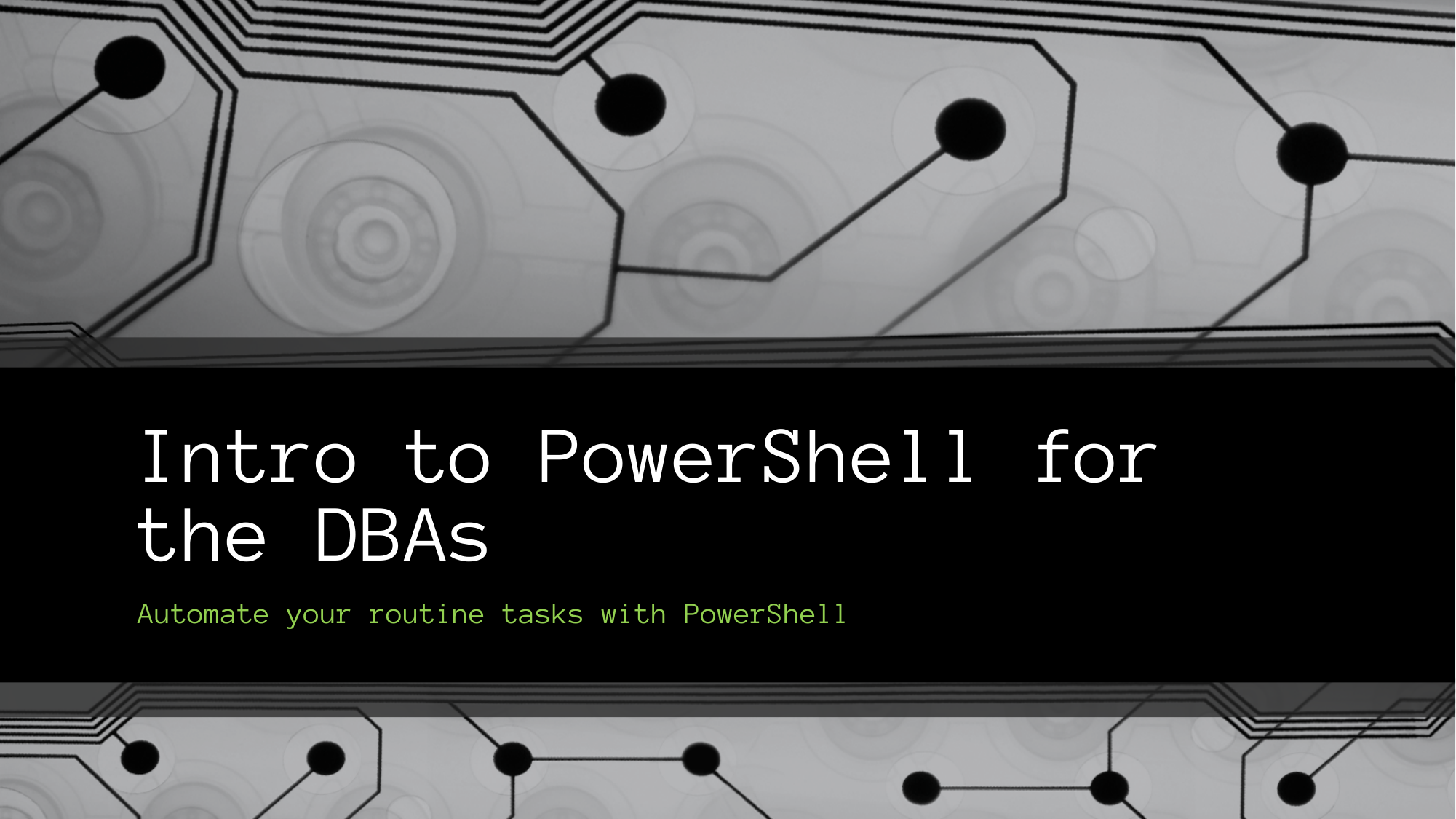

# Intro to PowerShell for the DBAs
Automate your routine tasks with PowerShell